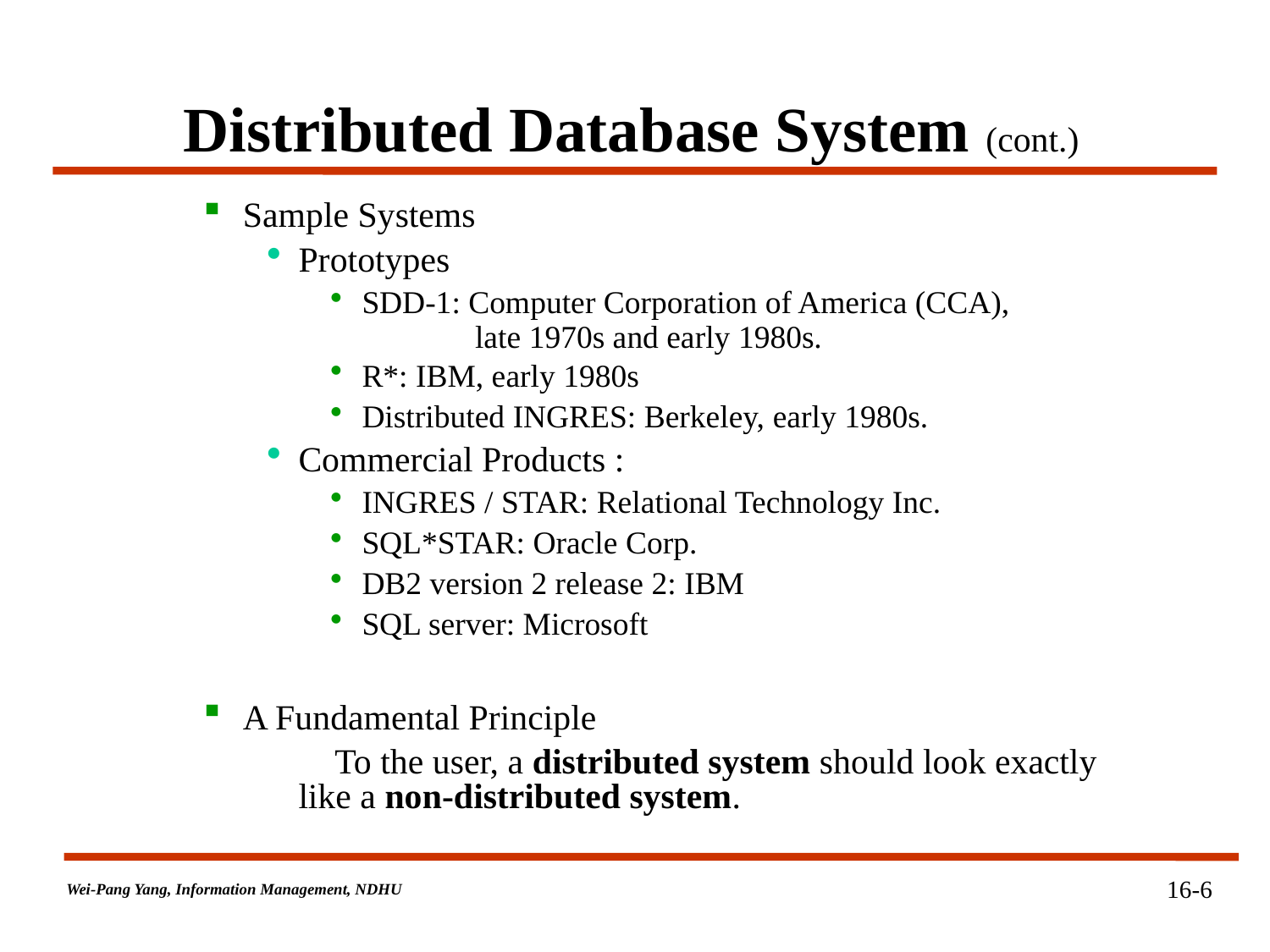

# Distributed Database System (cont.)
Sample Systems
Prototypes
SDD-1: Computer Corporation of America (CCA),
                  late 1970s and early 1980s.
R*: IBM, early 1980s
Distributed INGRES: Berkeley, early 1980s.
Commercial Products :
INGRES / STAR: Relational Technology Inc.
SQL*STAR: Oracle Corp.
DB2 version 2 release 2: IBM
SQL server: Microsoft
A Fundamental Principle
       To the user, a distributed system should look exactly like a non-distributed system.